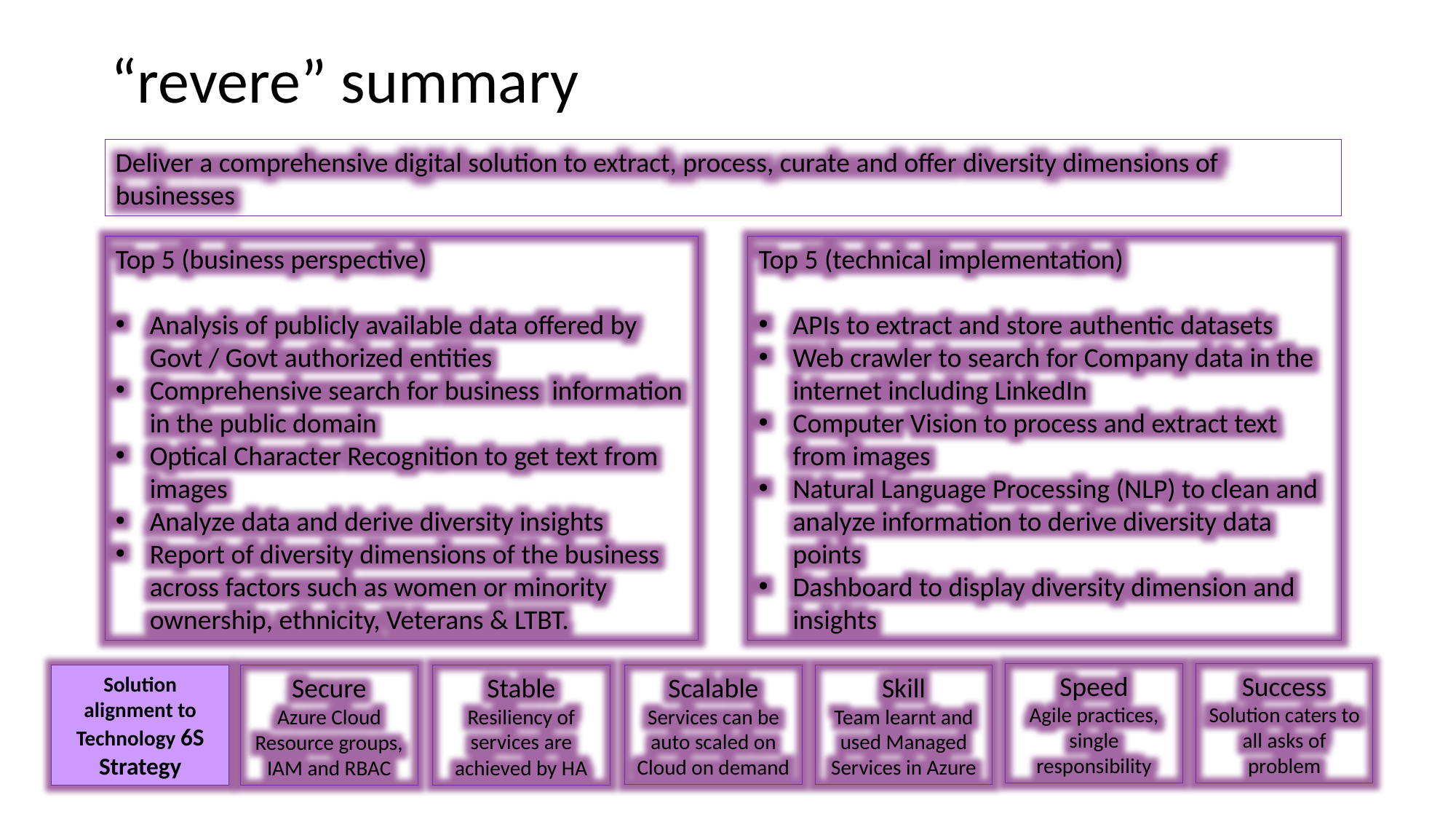

“revere” summary
Deliver a comprehensive digital solution to extract, process, curate and offer diversity dimensions of businesses
Top 5 (technical implementation)

APIs to extract and store authentic datasets
Web crawler to search for Company data in the internet including LinkedIn
Computer Vision to process and extract text from images
Natural Language Processing (NLP) to clean and analyze information to derive diversity data points
Dashboard to display diversity dimension and insights
Top 5 (business perspective)

Analysis of publicly available data offered by Govt / Govt authorized entities
Comprehensive search for business  information in the public domain
Optical Character Recognition to get text from images
Analyze data and derive diversity insights
Report of diversity dimensions of the business across factors such as women or minority  ownership, ethnicity, Veterans & LTBT.
Speed
Agile practices, single responsibility
Success
Solution caters to all asks of problem
Scalable
Services can be auto scaled on Cloud on demand
Skill
Team learnt and used Managed Services in Azure
Stable
Resiliency of services are achieved by HA
Solution alignment to Technology 6S Strategy
Secure
Azure Cloud Resource groups, IAM and RBAC